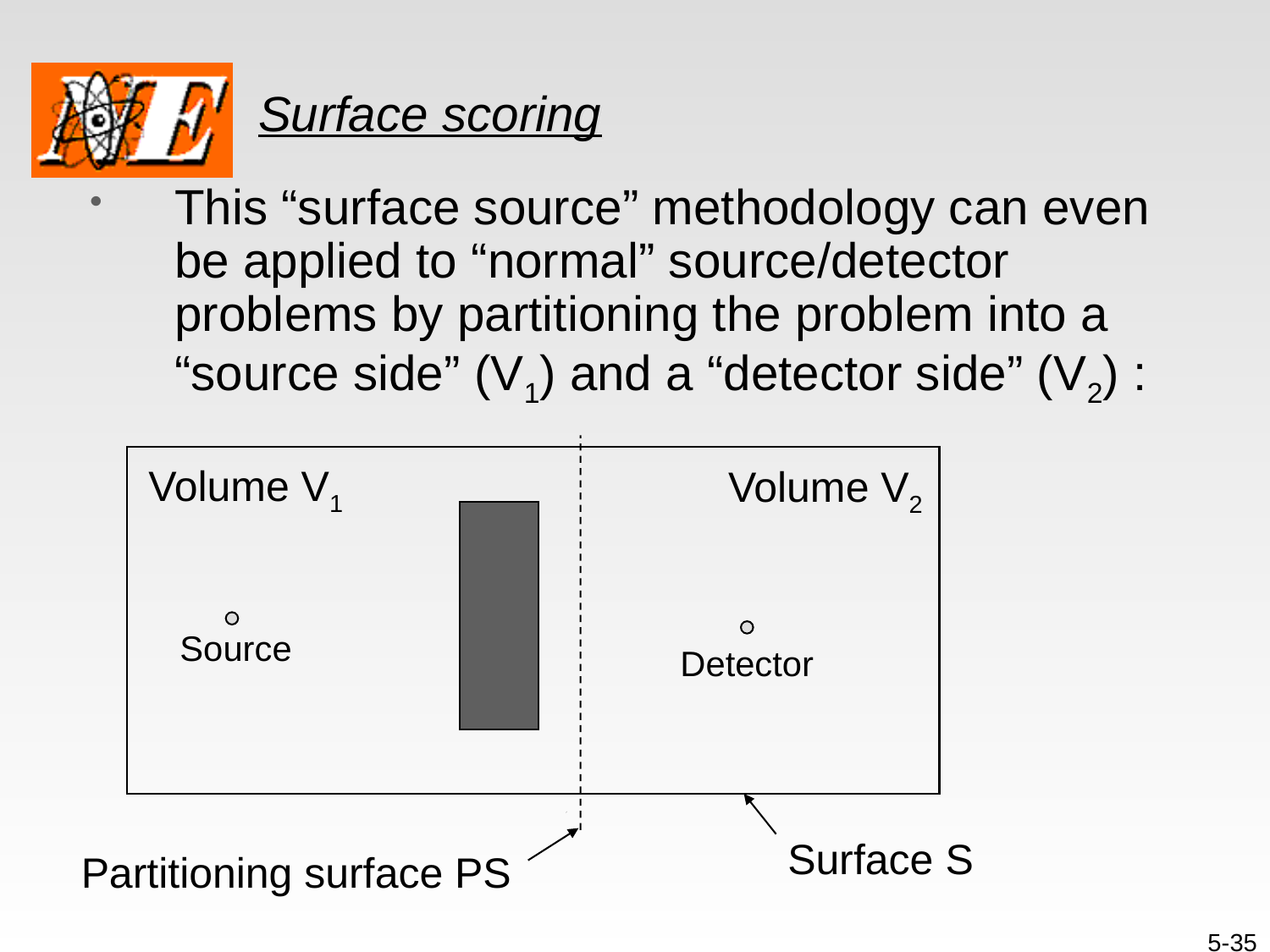

# Surface scoring
This “surface source” methodology can even be applied to “normal” source/detector problems by partitioning the problem into a “source side” (V1) and a “detector side” (V2) :

Volume V1
Volume V2

Source

Detector

Surface S

Partitioning surface PS
5-35